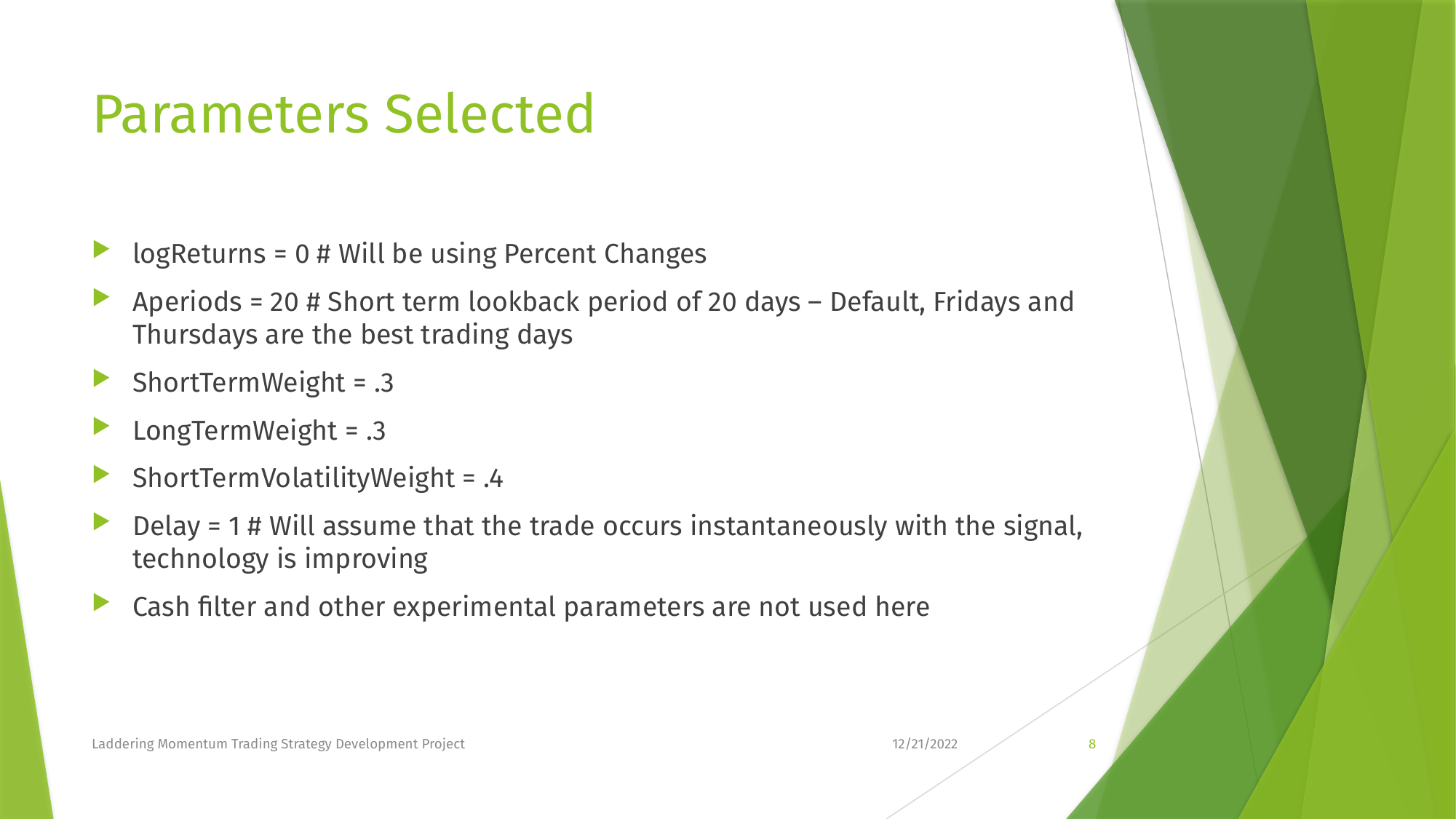

# Parameters Selected
logReturns = 0 # Will be using Percent Changes
Aperiods = 20 # Short term lookback period of 20 days – Default, Fridays and Thursdays are the best trading days
ShortTermWeight = .3
LongTermWeight = .3
ShortTermVolatilityWeight = .4
Delay = 1 # Will assume that the trade occurs instantaneously with the signal, technology is improving
Cash filter and other experimental parameters are not used here
Laddering Momentum Trading Strategy Development Project
12/21/2022
8